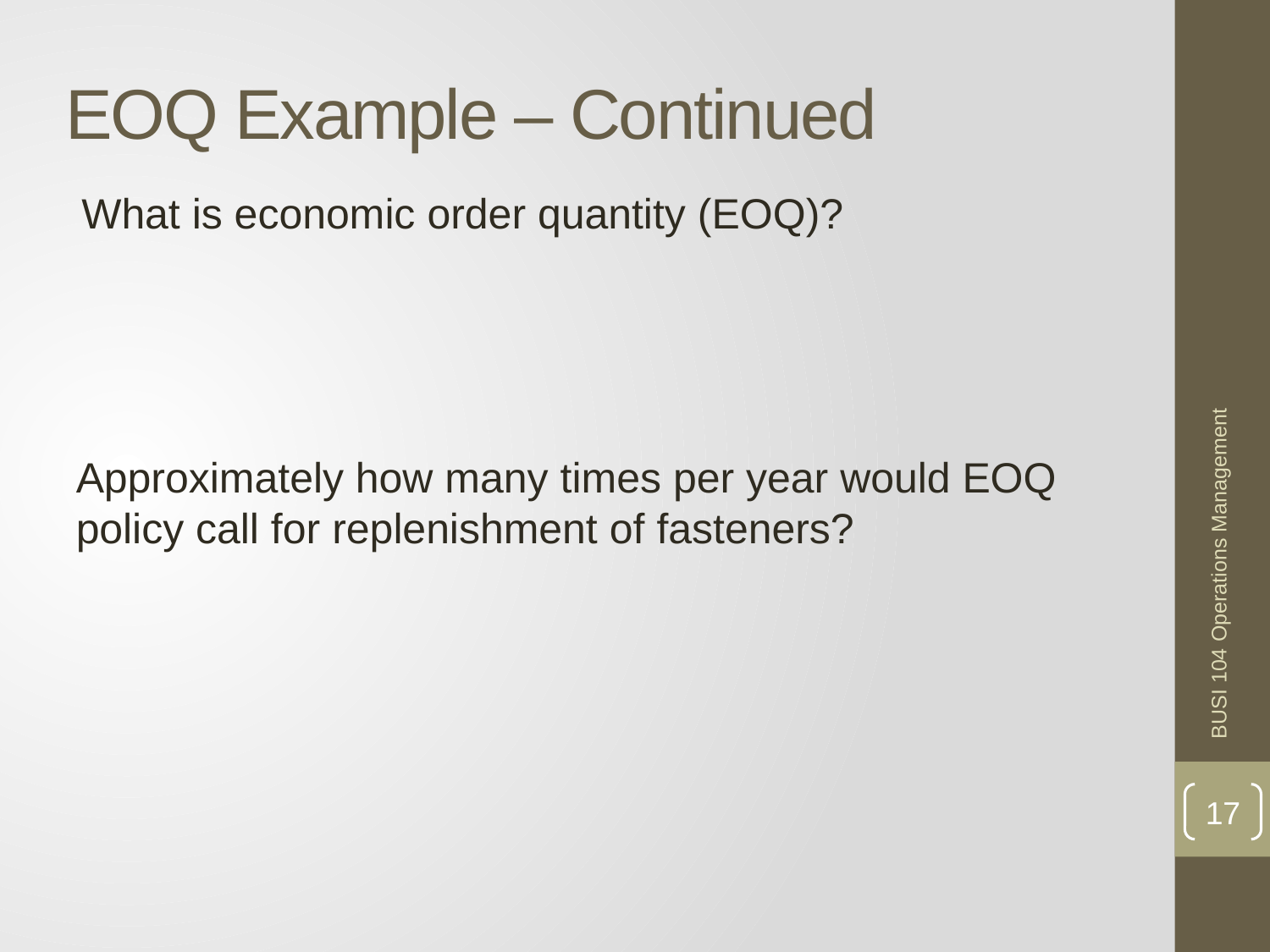

# EOQ Example – Continued
What is economic order quantity (EOQ)?

Approximately how many times per year would EOQ policy call for replenishment of fasteners?
BUSI 104 Operations Management
17